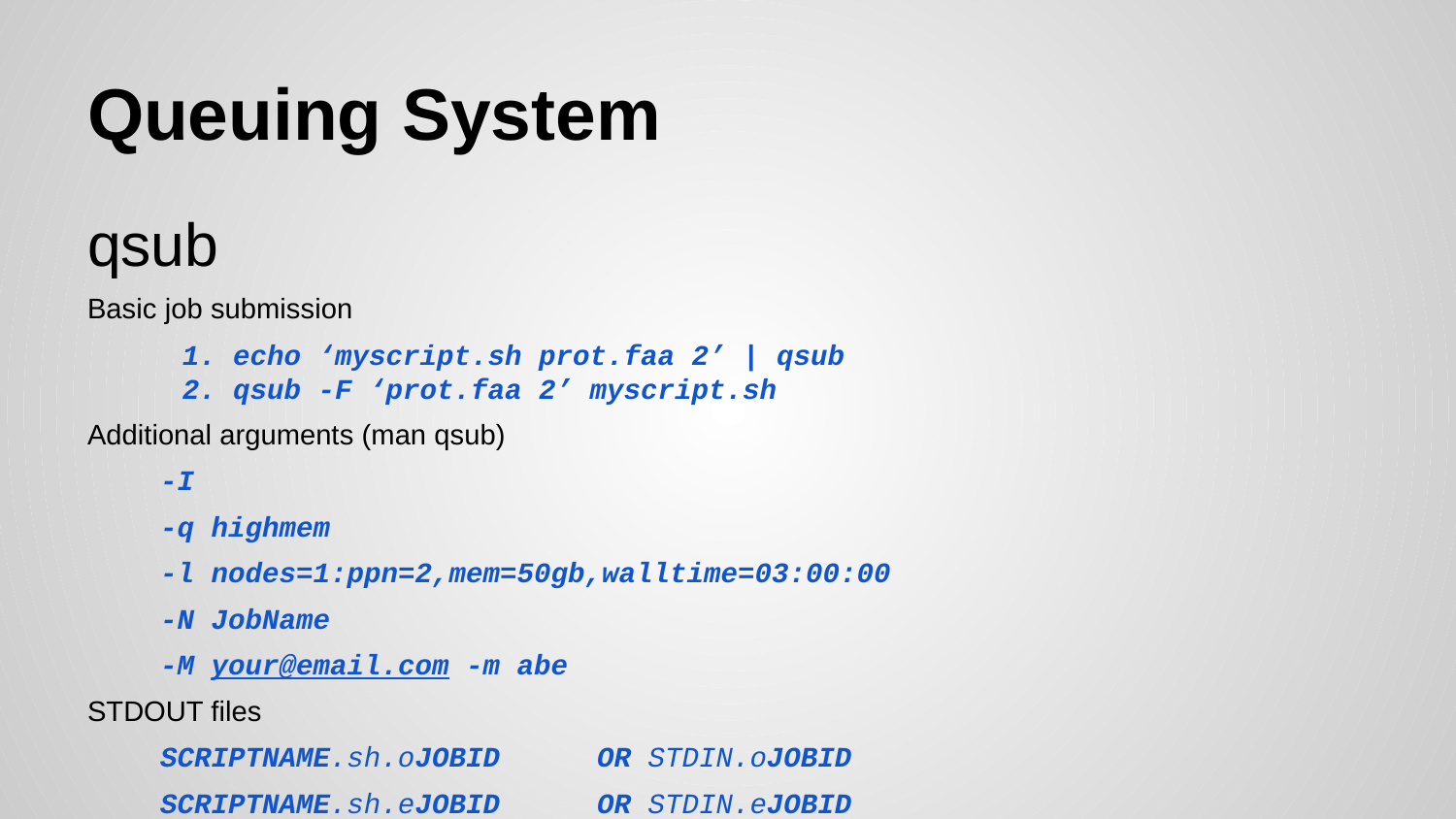

# Queuing System
qsub
Basic job submission
echo ‘myscript.sh prot.faa 2’ | qsub
qsub -F ‘prot.faa 2’ myscript.sh
Additional arguments (man qsub)
-I
-q highmem
-l nodes=1:ppn=2,mem=50gb,walltime=03:00:00
-N JobName
-M your@email.com -m abe
STDOUT files
SCRIPTNAME.sh.oJOBID	OR STDIN.oJOBID
SCRIPTNAME.sh.eJOBID	OR STDIN.eJOBID